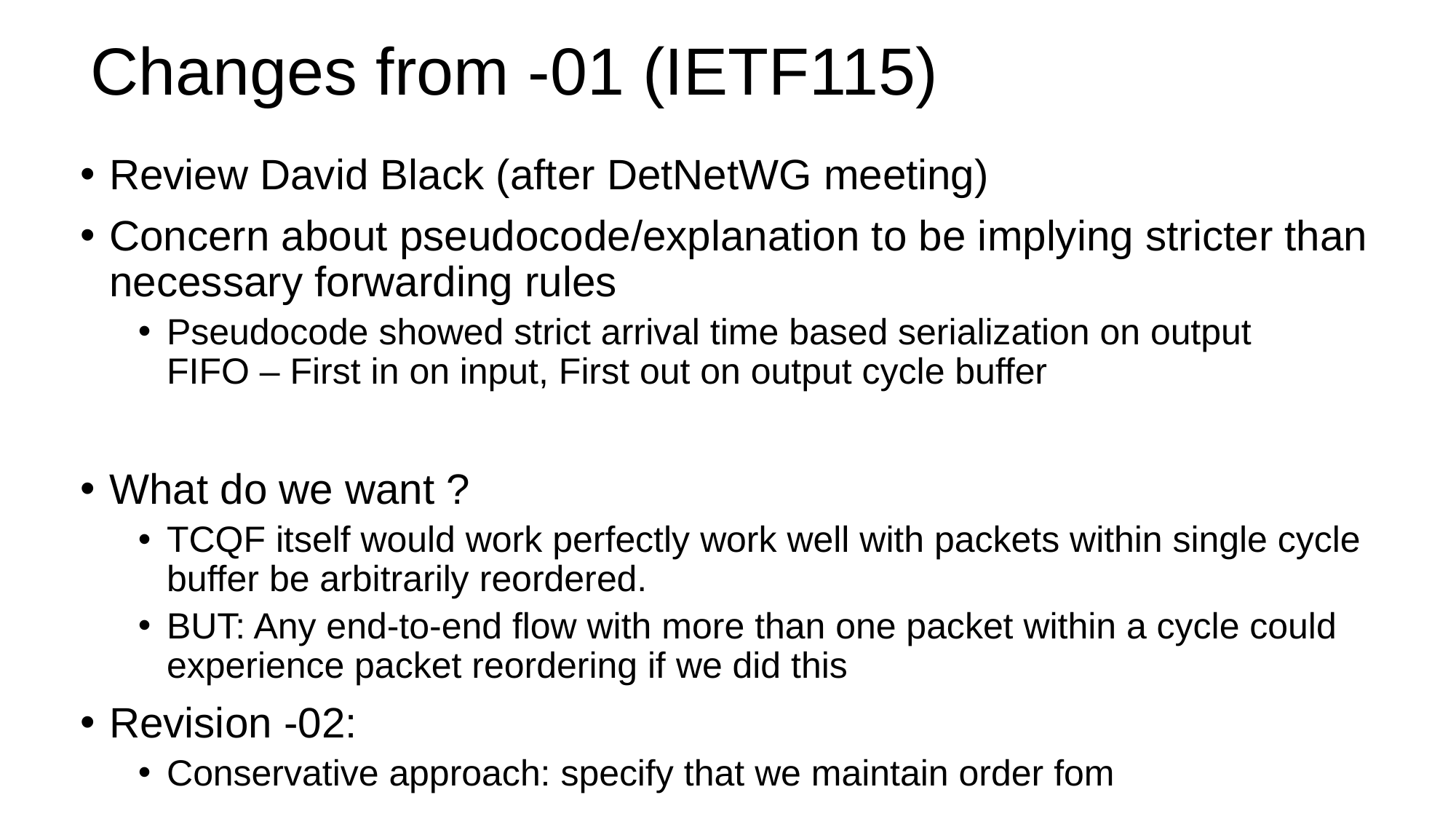

# Changes from -01 (IETF115)
Review David Black (after DetNetWG meeting)
Concern about pseudocode/explanation to be implying stricter than necessary forwarding rules
Pseudocode showed strict arrival time based serialization on output
FIFO – First in on input, First out on output cycle buffer

What do we want ?
TCQF itself would work perfectly work well with packets within single cycle buffer be arbitrarily reordered.
BUT: Any end-to-end flow with more than one packet within a cycle could experience packet reordering if we did this
Revision -02:
Conservative approach: specify that we maintain order fom